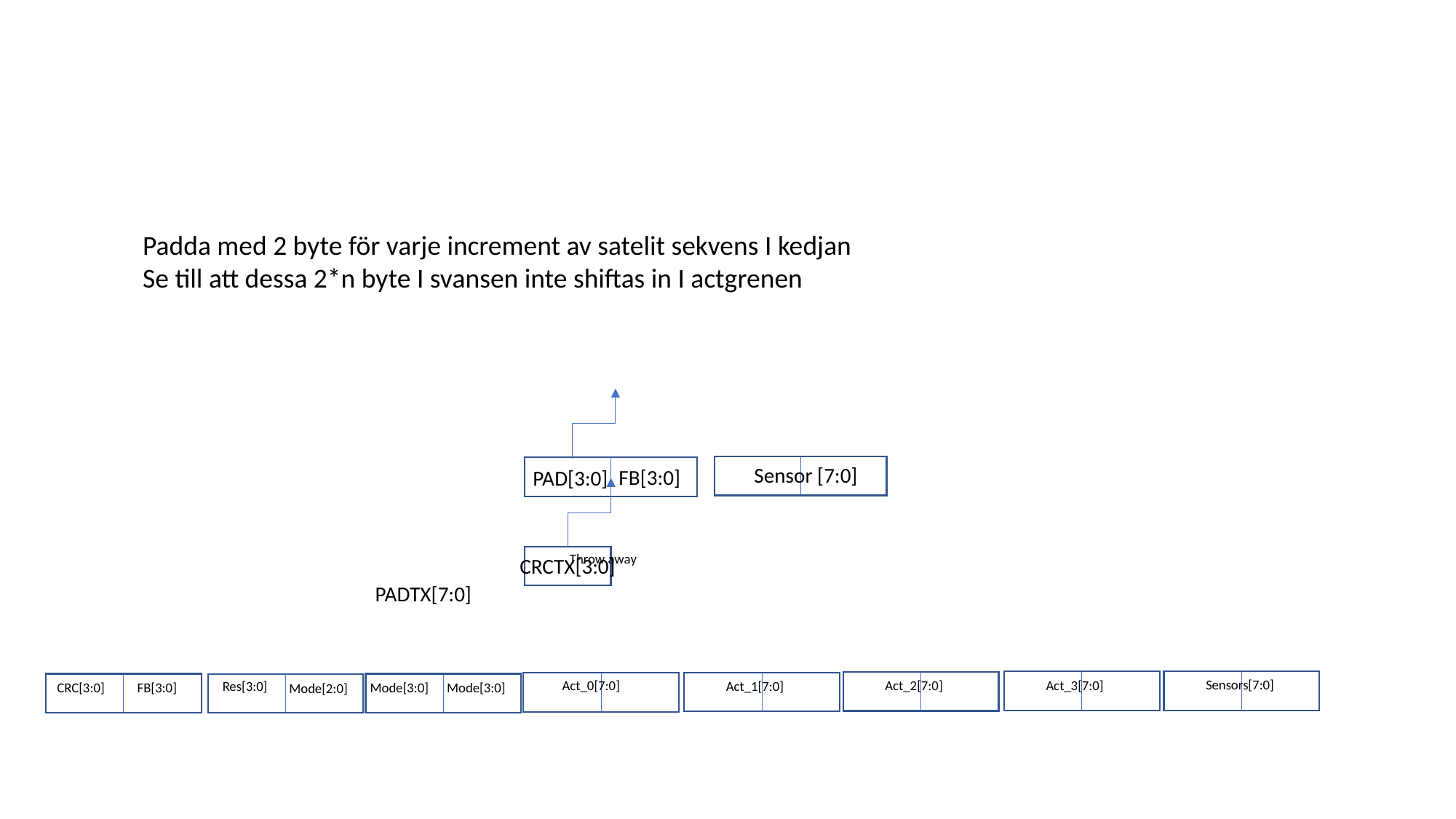

#
Padda med 2 byte för varje increment av satelit sekvens I kedjan
Se till att dessa 2*n byte I svansen inte shiftas in I actgrenen

Sensor [7:0]

FB[3:0]
PAD[3:0]
Throw away

CRCTX[3:0]
PADTX[7:0]
Sensors[7:0]
Act_3[7:0]

Act_2[7:0]
Act_0[7:0]

Act_1[7:0]
Res[3:0]

CRC[3:0]
FB[3:0]
Mode[3:0]

Mode[3:0]

Mode[2:0]